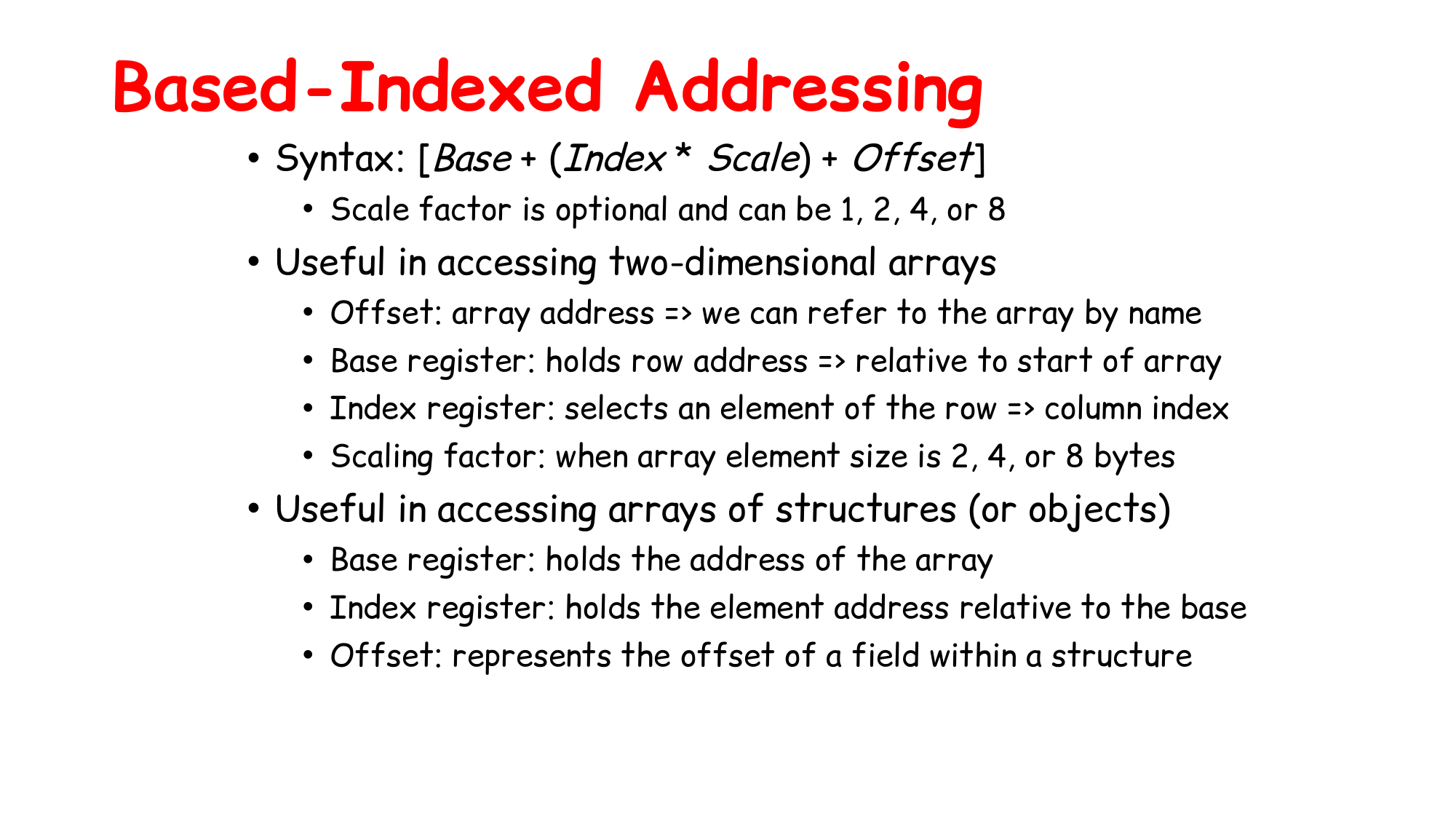

# Based-Indexed Addressing
Syntax: [Base + (Index * Scale) + Offset]
Scale factor is optional and can be 1, 2, 4, or 8
Useful in accessing two-dimensional arrays
Offset: array address => we can refer to the array by name
Base register: holds row address => relative to start of array
Index register: selects an element of the row => column index
Scaling factor: when array element size is 2, 4, or 8 bytes
Useful in accessing arrays of structures (or objects)
Base register: holds the address of the array
Index register: holds the element address relative to the base
Offset: represents the offset of a field within a structure